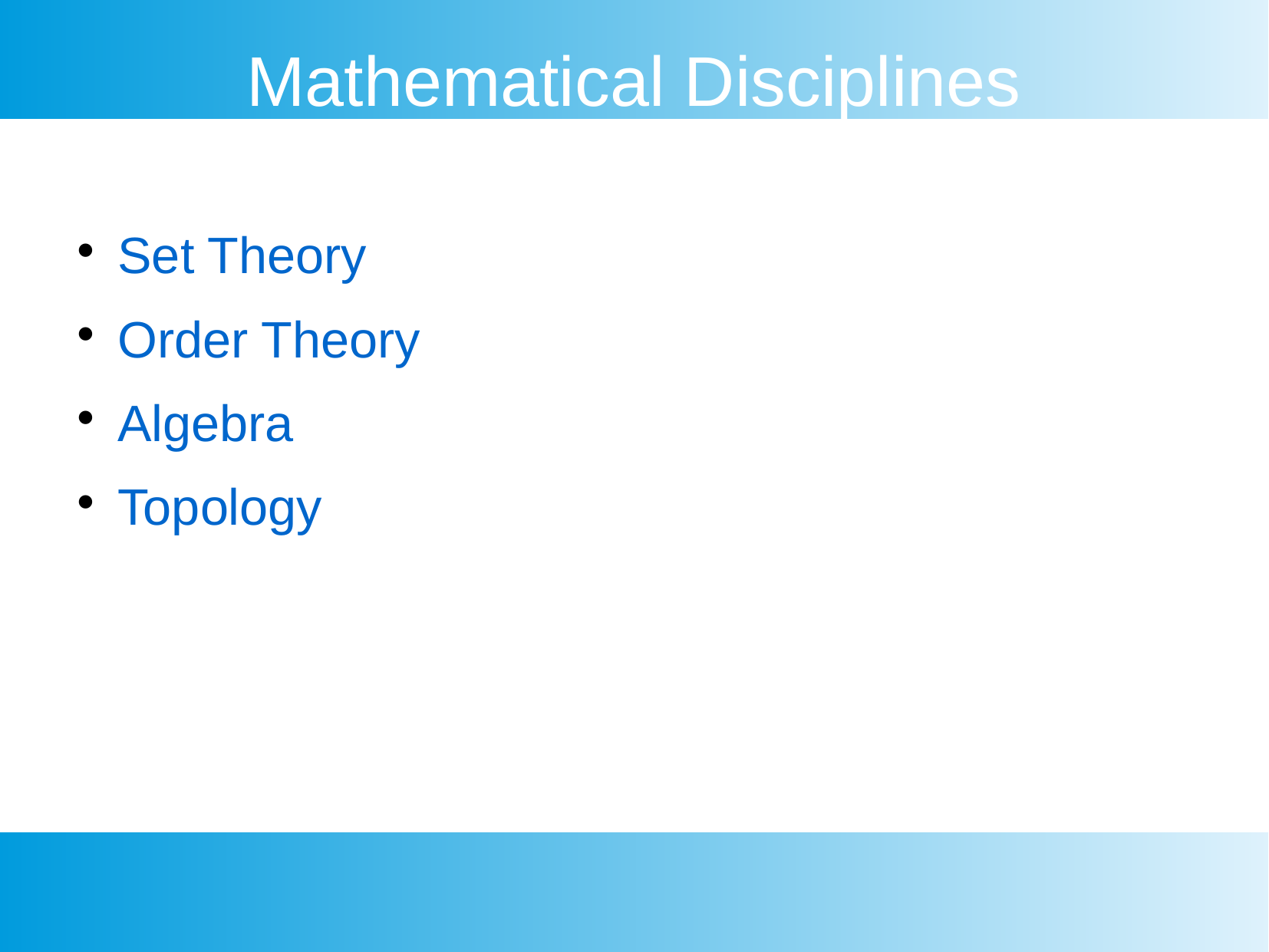

Mathematical Disciplines
Set Theory
Order Theory
Algebra
Topology